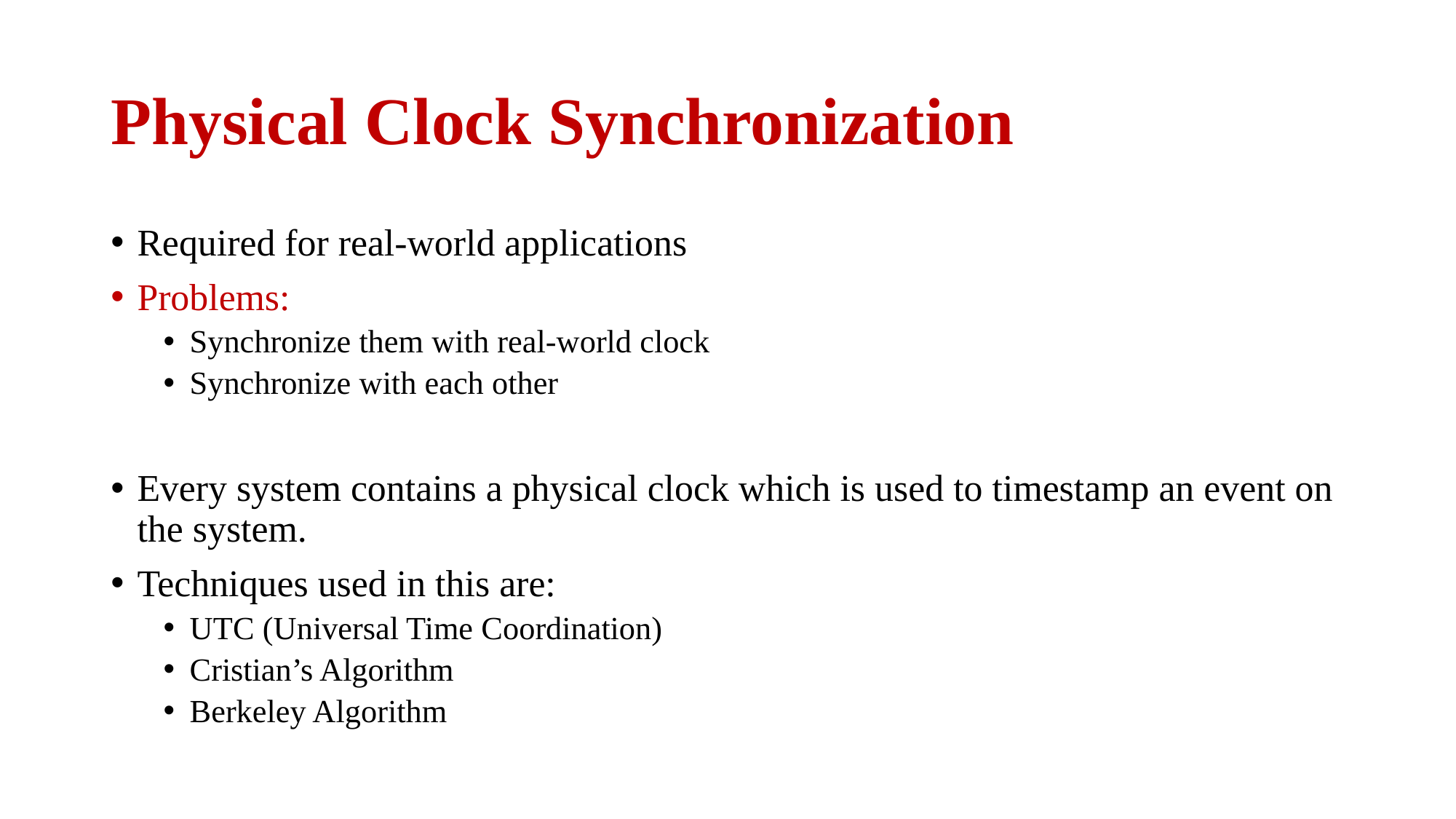

# Physical Clock Synchronization
Required for real-world applications
Problems:
Synchronize them with real-world clock
Synchronize with each other

Every system contains a physical clock which is used to timestamp an event on the system.
Techniques used in this are:
UTC (Universal Time Coordination)
Cristian’s Algorithm
Berkeley Algorithm